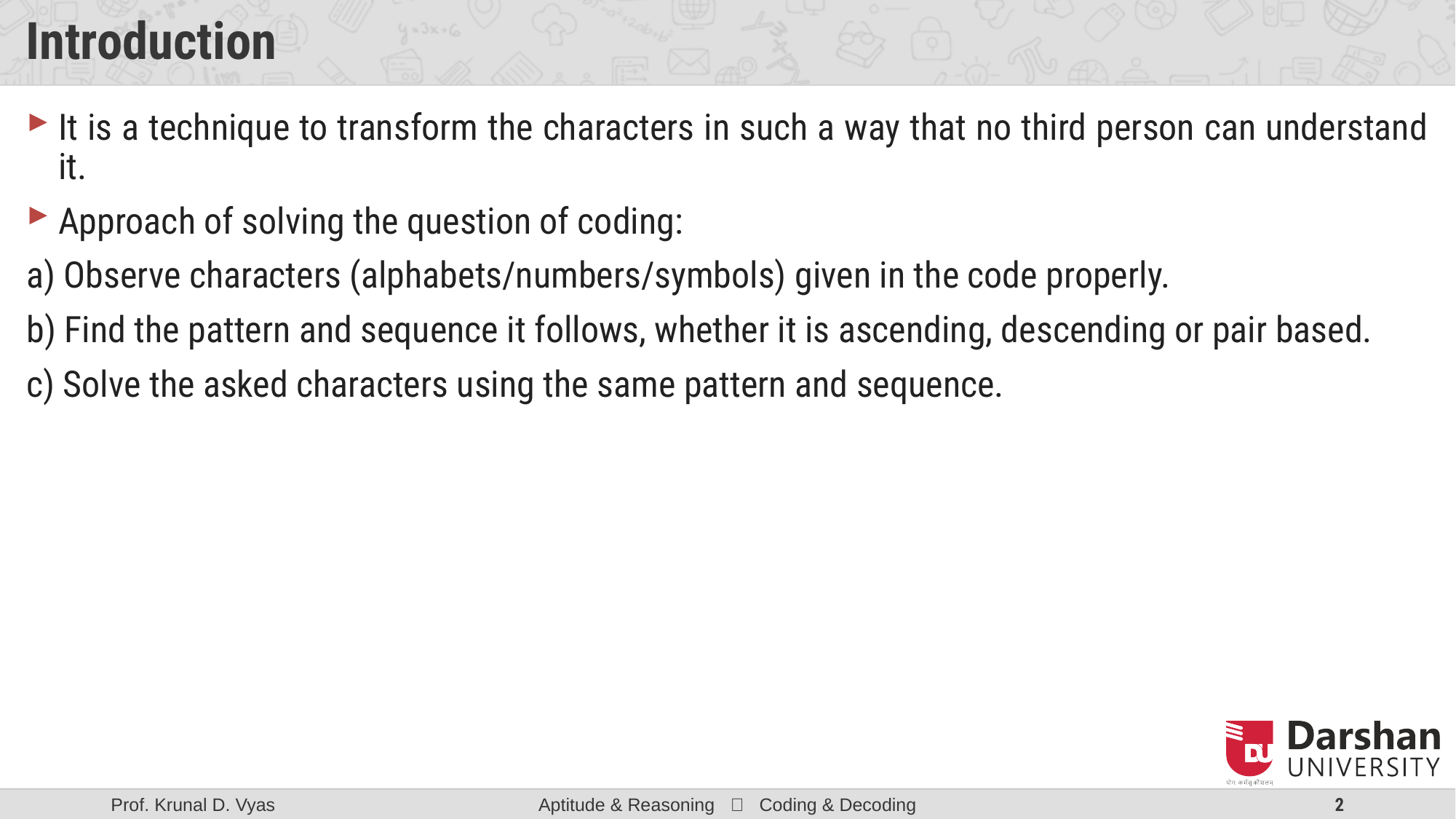

# Introduction
It is a technique to transform the characters in such a way that no third person can understand it.
Approach of solving the question of coding:
a) Observe characters (alphabets/numbers/symbols) given in the code properly.
b) Find the pattern and sequence it follows, whether it is ascending, descending or pair based.
c) Solve the asked characters using the same pattern and sequence.